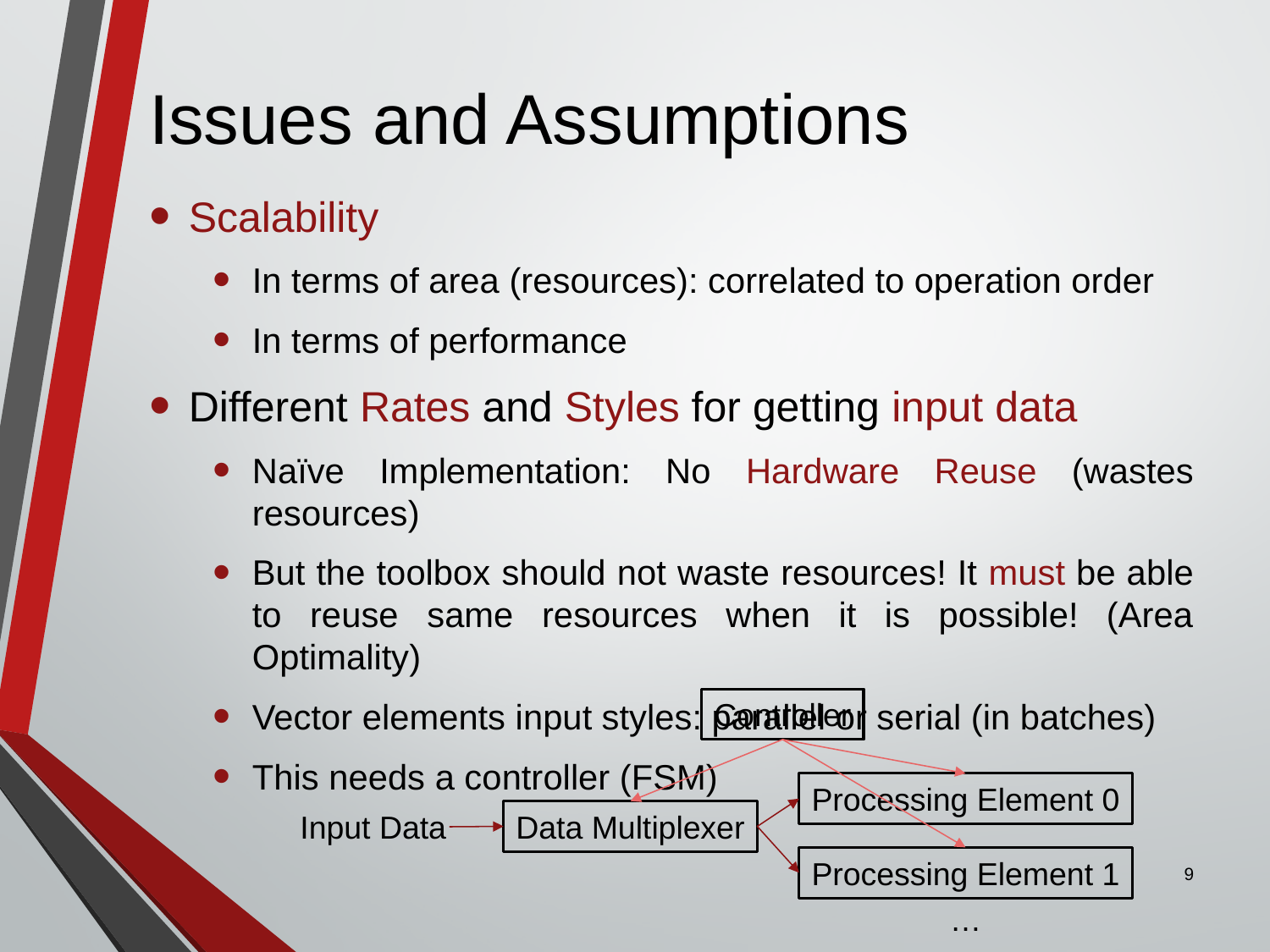

# Issues and Assumptions
Scalability
In terms of area (resources): correlated to operation order
In terms of performance
Different Rates and Styles for getting input data
Naïve Implementation: No Hardware Reuse (wastes resources)
But the toolbox should not waste resources! It must be able to reuse same resources when it is possible! (Area Optimality)
Vector elements input styles: parallel or serial (in batches)
This needs a controller (FSM)
Controller
Processing Element 0
Data Multiplexer
Processing Element 1
…
Input Data
9